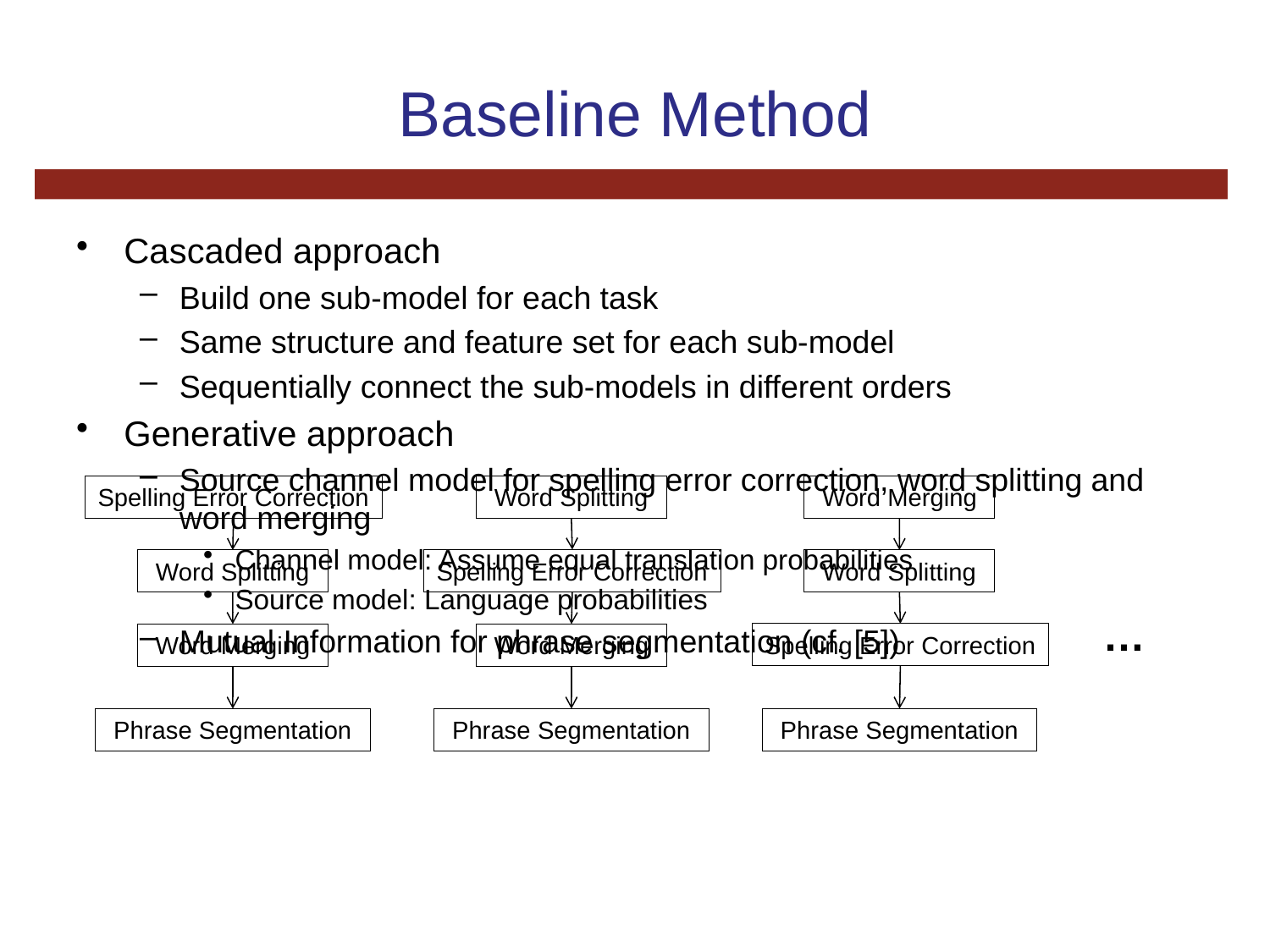

# Baseline Method
Cascaded approach
Build one sub-model for each task
Same structure and feature set for each sub-model
Sequentially connect the sub-models in different orders
Generative approach
Source channel model for spelling error correction, word splitting and word merging
Channel model: Assume equal translation probabilities
Source model: Language probabilities
Mutual Information for phrase segmentation (cf. [5])
Spelling Error Correction
Word Splitting
Word Merging
Spelling Error Correction
Word Splitting
Word Splitting
…
Spelling Error Correction
Word Merging
Word Merging
Phrase Segmentation
Phrase Segmentation
Phrase Segmentation